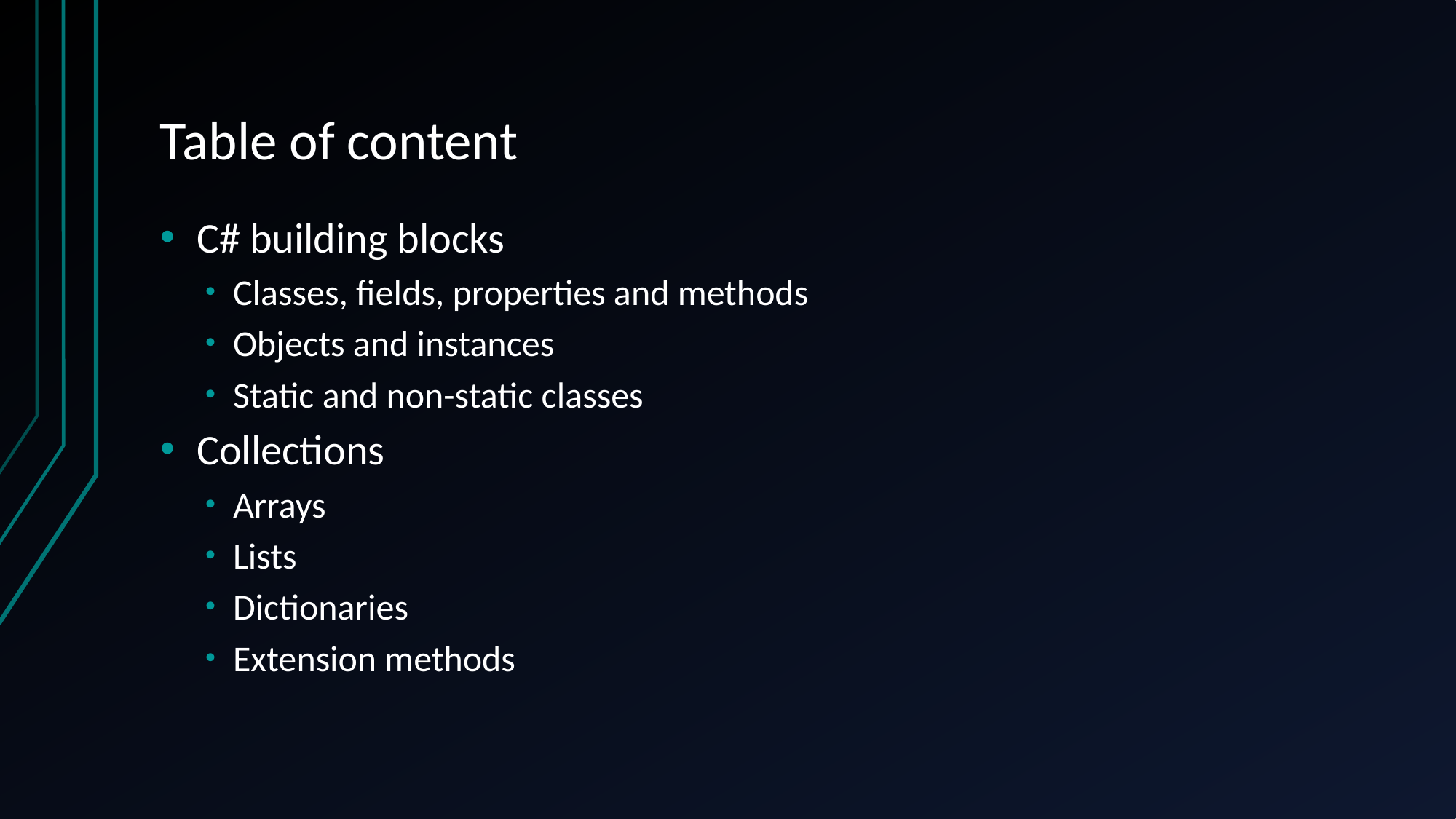

# Table of content
C# building blocks
Classes, fields, properties and methods
Objects and instances
Static and non-static classes
Collections
Arrays
Lists
Dictionaries
Extension methods